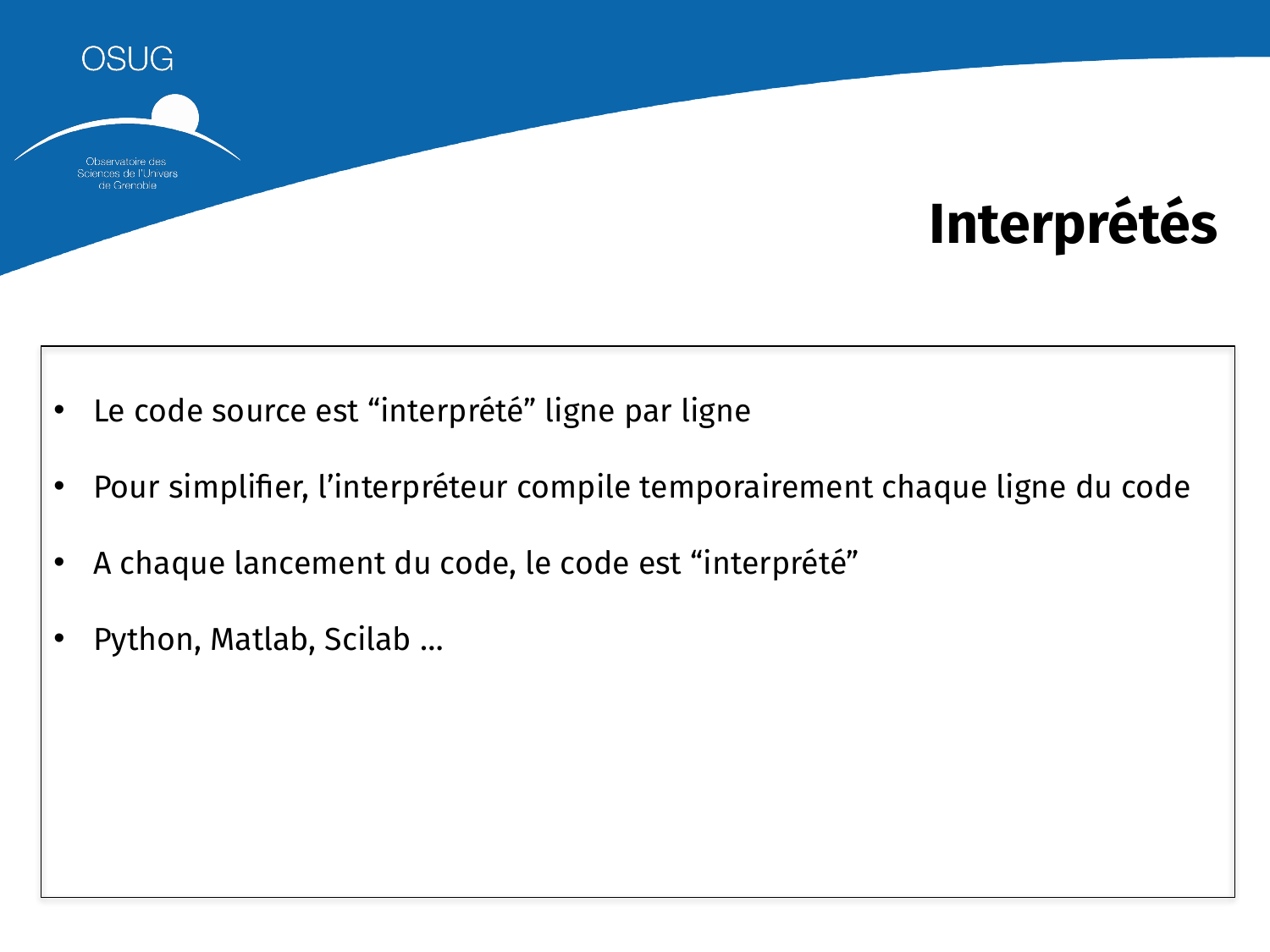

Interprétés

Le code source est “interprété” ligne par ligne

Pour simplifier, l’interpréteur compile temporairement chaque ligne du code

A chaque lancement du code, le code est “interprété”

Python, Matlab, Scilab …